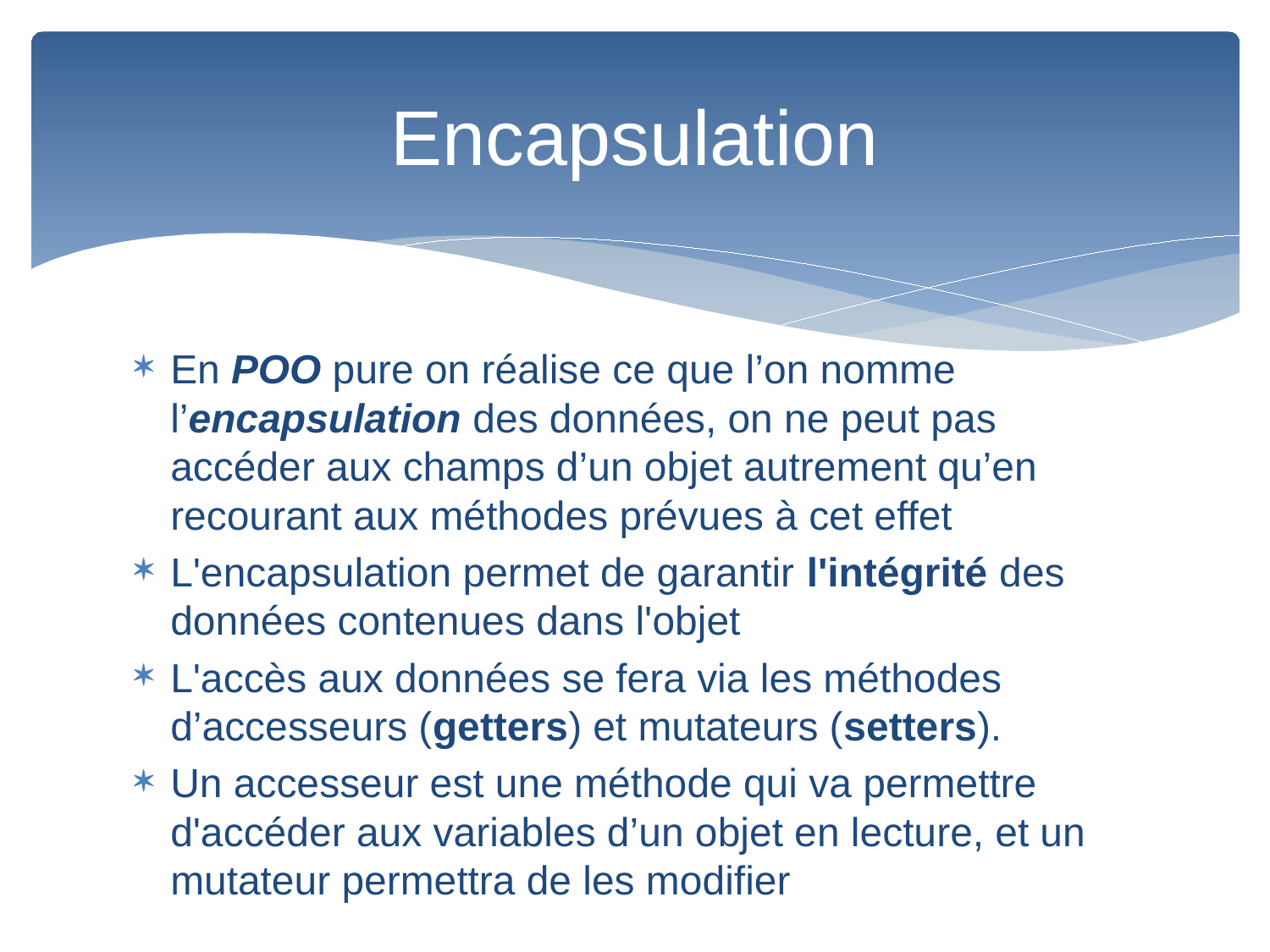

# Encapsulation
En POO pure on réalise ce que l’on nomme l’encapsulation des données, on ne peut pas accéder aux champs d’un objet autrement qu’en recourant aux méthodes prévues à cet effet
L'encapsulation permet de garantir l'intégrité des données contenues dans l'objet
L'accès aux données se fera via les méthodes d’accesseurs (getters) et mutateurs (setters).
Un accesseur est une méthode qui va permettre d'accéder aux variables d’un objet en lecture, et un mutateur permettra de les modifier